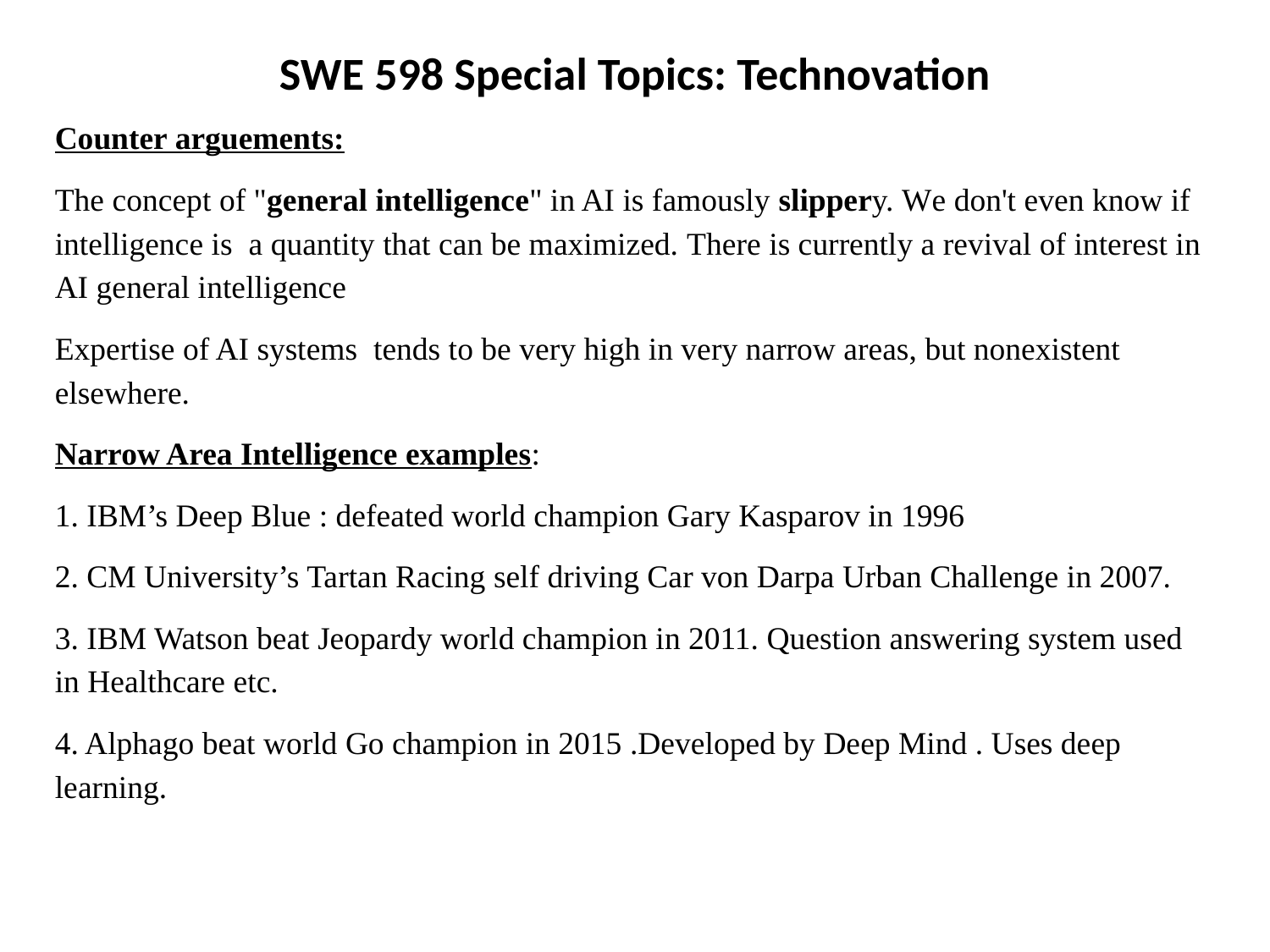

SWE 598 Special Topics: Technovation
Counter arguements:
The concept of "general intelligence" in AI is famously slippery. We don't even know if  intelligence is  a quantity that can be maximized. There is currently a revival of interest in AI general intelligence
Expertise of AI systems  tends to be very high in very narrow areas, but nonexistent elsewhere.
Narrow Area Intelligence examples:
1. IBM’s Deep Blue : defeated world champion Gary Kasparov in 1996
2. CM University’s Tartan Racing self driving Car von Darpa Urban Challenge in 2007.
3. IBM Watson beat Jeopardy world champion in 2011. Question answering system used in Healthcare etc.
4. Alphago beat world Go champion in 2015 .Developed by Deep Mind . Uses deep learning.